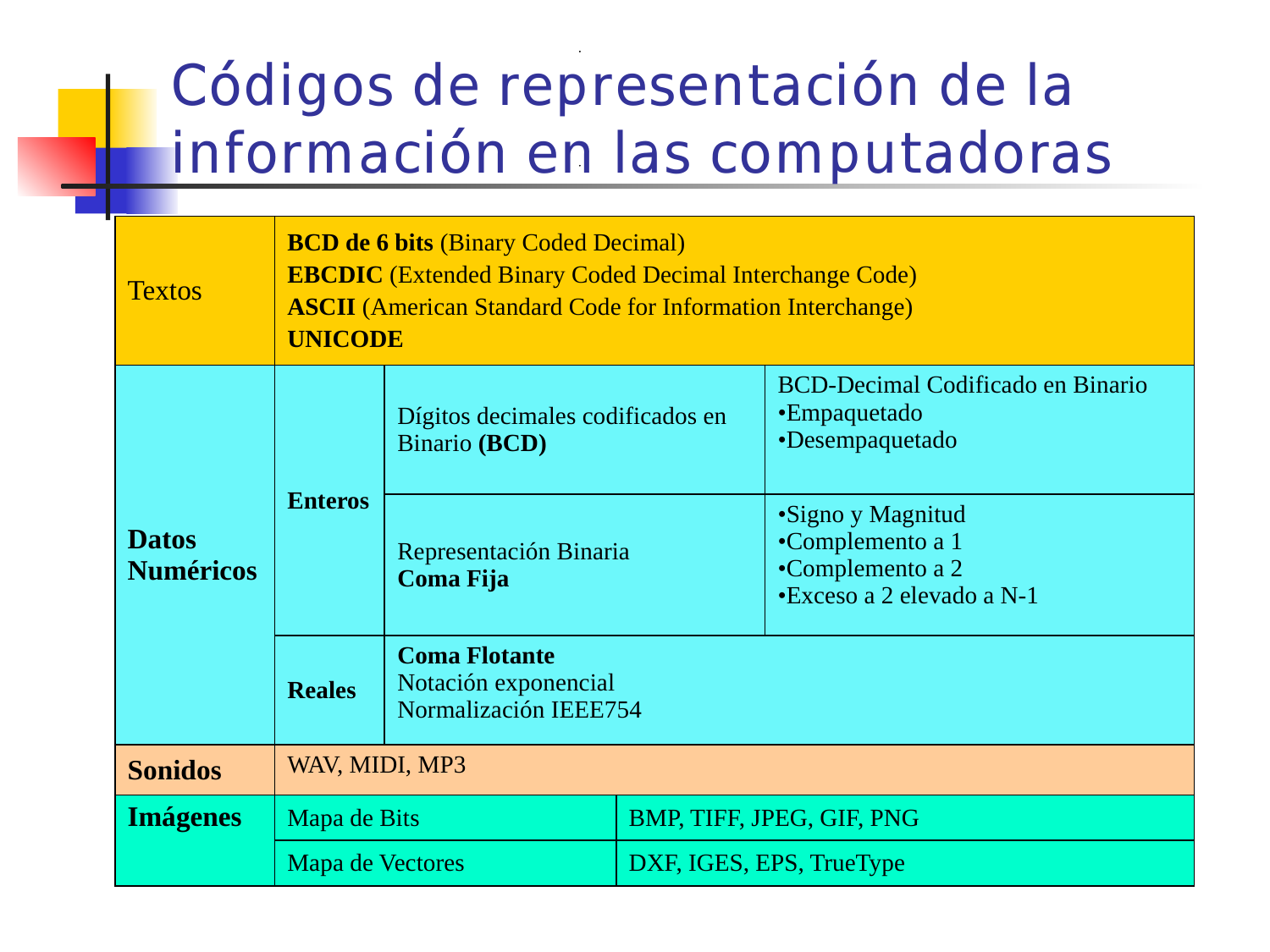

# Códigos de representación de la información en las computadoras
| Textos | BCD de 6 bits (Binary Coded Decimal) EBCDIC (Extended Binary Coded Decimal Interchange Code) ASCII (American Standard Code for Information Interchange) UNICODE |  |  |  |
| --- | --- | --- | --- | --- |
| Datos Numéricos | Enteros | Dígitos decimales codificados en Binario (BCD) |  | BCD-Decimal Codificado en Binario Empaquetado Desempaquetado |
|  |  | Representación Binaria Coma Fija |  | Signo y Magnitud Complemento a 1 Complemento a 2 Exceso a 2 elevado a N-1 |
|  | Reales | Coma Flotante Notación exponencial Normalización IEEE754 |  |  |
| Sonidos | WAV, MIDI, MP3 |  |  |  |
| Imágenes | Mapa de Bits |  | BMP, TIFF, JPEG, GIF, PNG |  |
|  | Mapa de Vectores |  | DXF, IGES, EPS, TrueType |  |